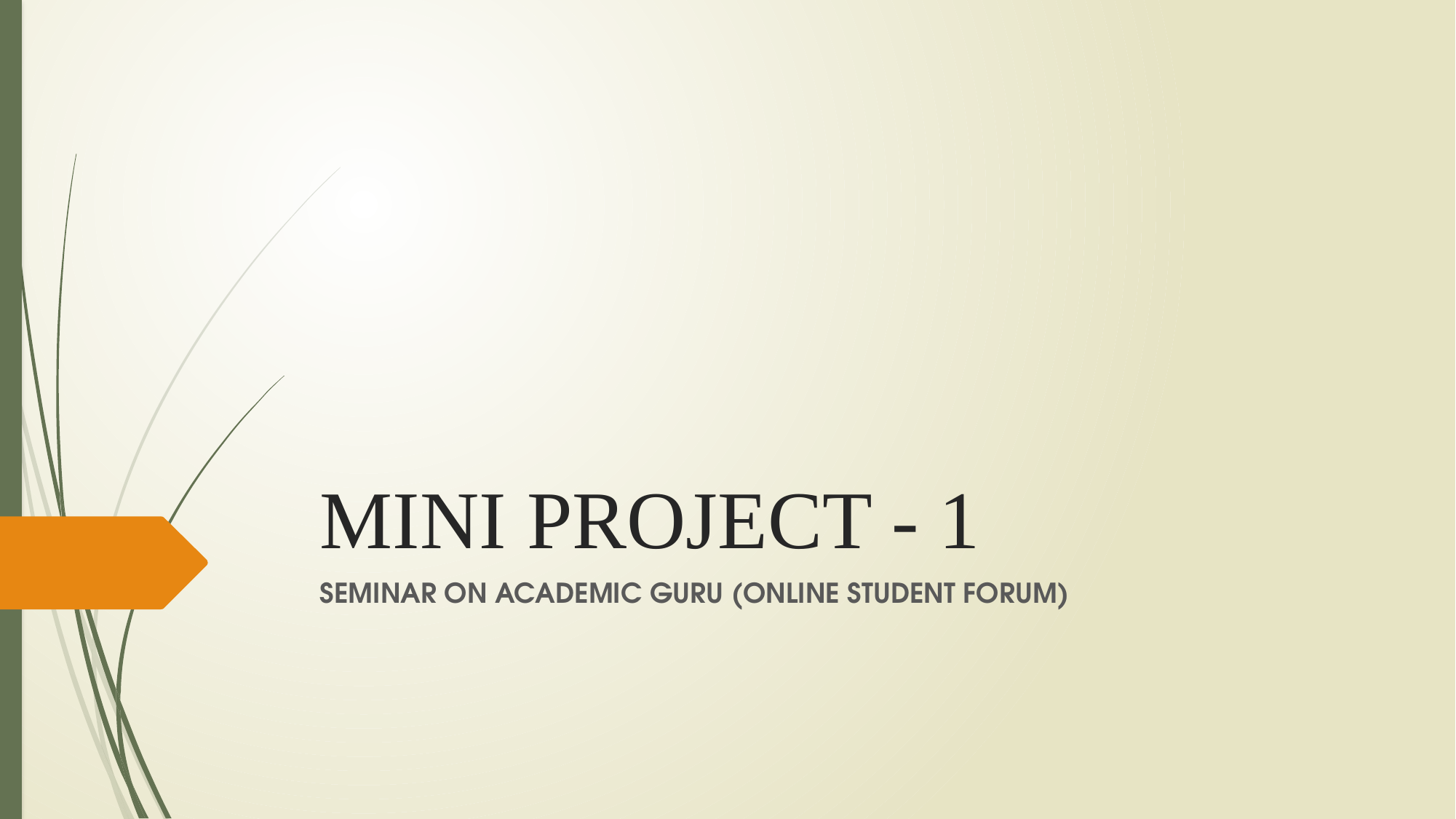

# MINI PROJECT - 1
SEMINAR ON ACADEMIC GURU (ONLINE STUDENT FORUM)